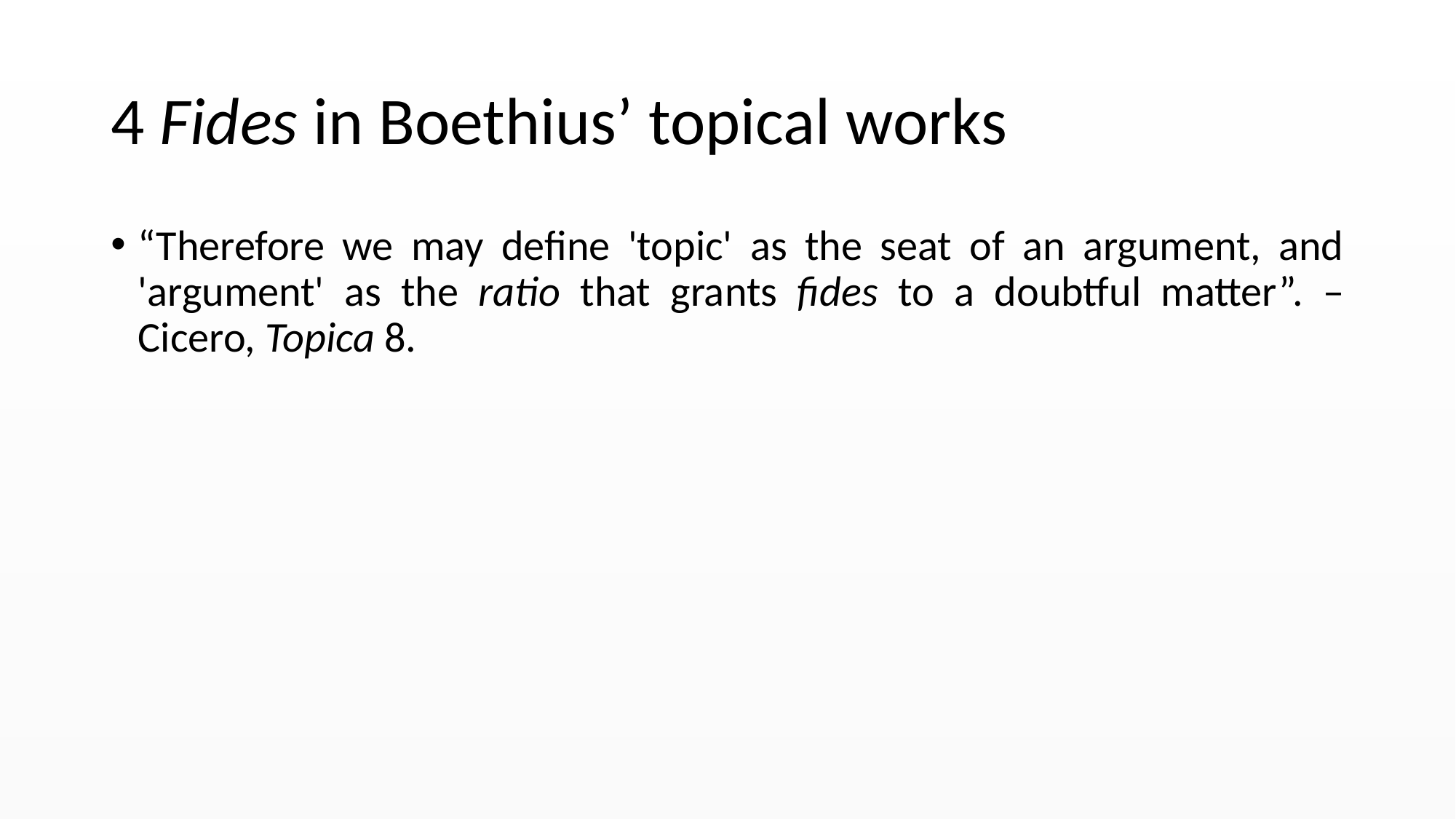

# 4 Fides in Boethius’ topical works
“Therefore we may define 'topic' as the seat of an argument, and 'argument' as the ratio that grants fides to a doubtful matter”. –Cicero, Topica 8.